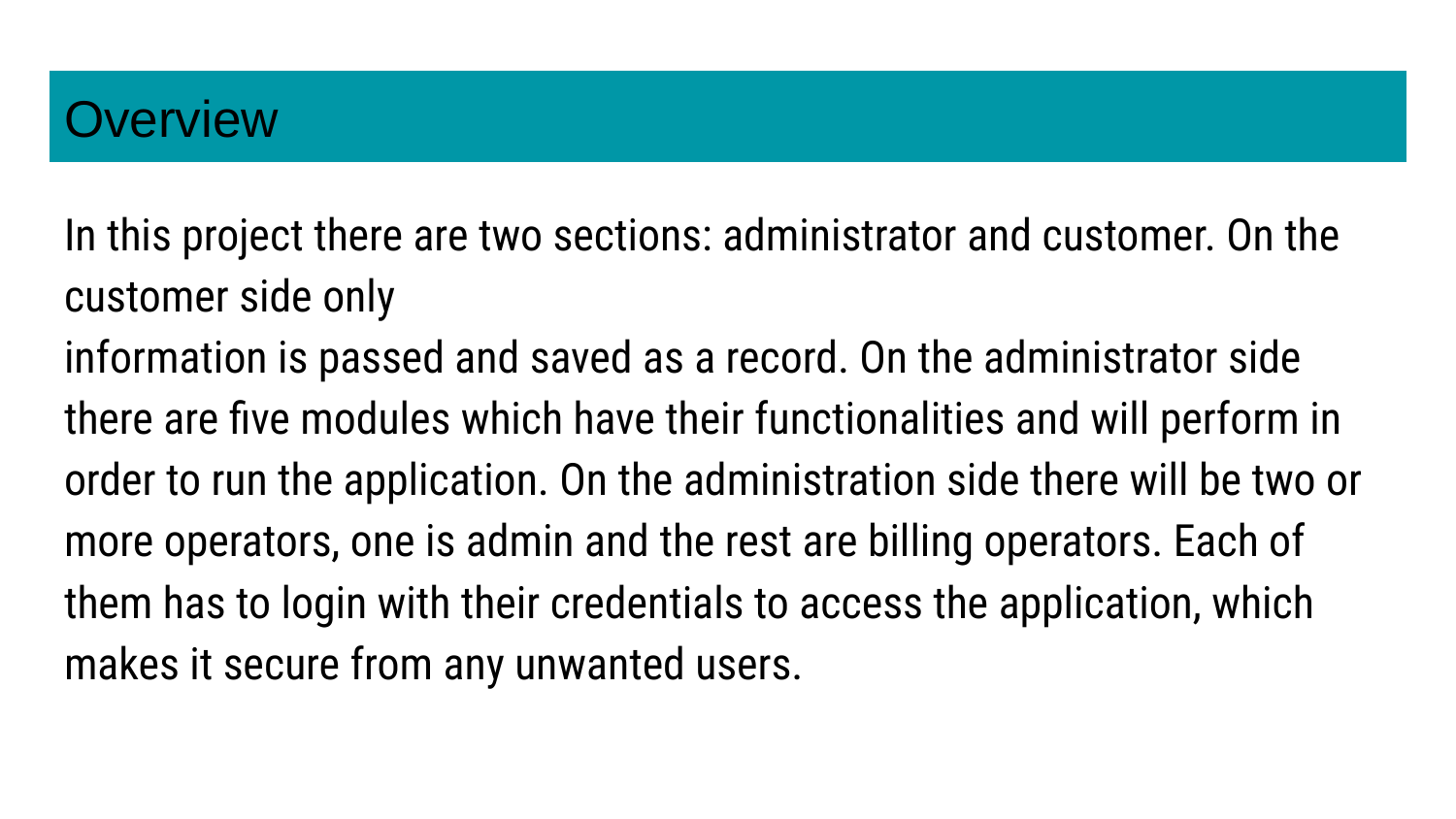

# Overview
In this project there are two sections: administrator and customer. On the customer side only
information is passed and saved as a record. On the administrator side there are five modules which have their functionalities and will perform in order to run the application. On the administration side there will be two or more operators, one is admin and the rest are billing operators. Each of them has to login with their credentials to access the application, which makes it secure from any unwanted users.